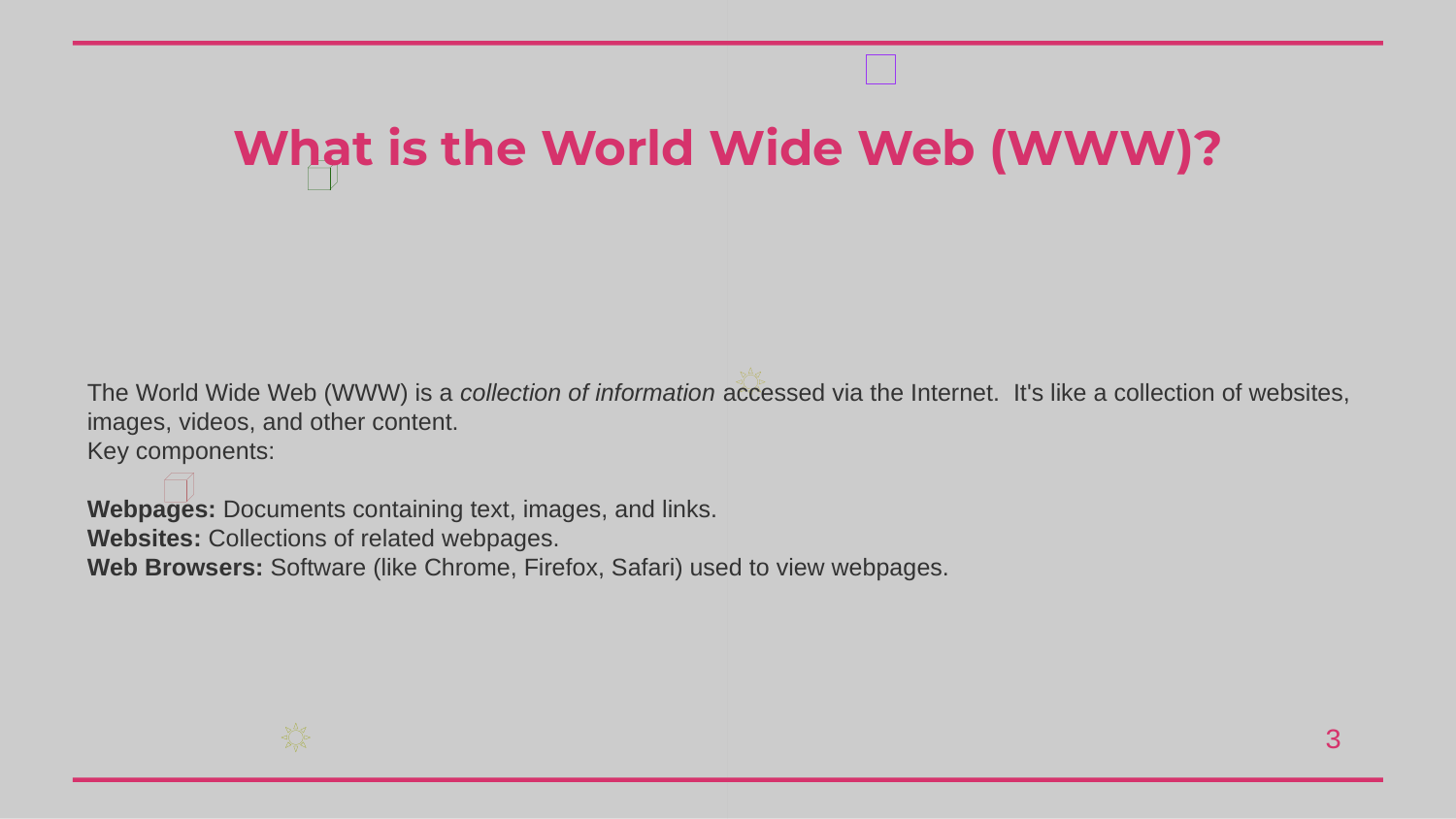

What is the World Wide Web (WWW)?

The World Wide Web (WWW) is a collection of information accessed via the Internet.  It's like a collection of websites, images, videos, and other content.
Key components:

Webpages: Documents containing text, images, and links.
Websites: Collections of related webpages.
Web Browsers: Software (like Chrome, Firefox, Safari) used to view webpages.

3